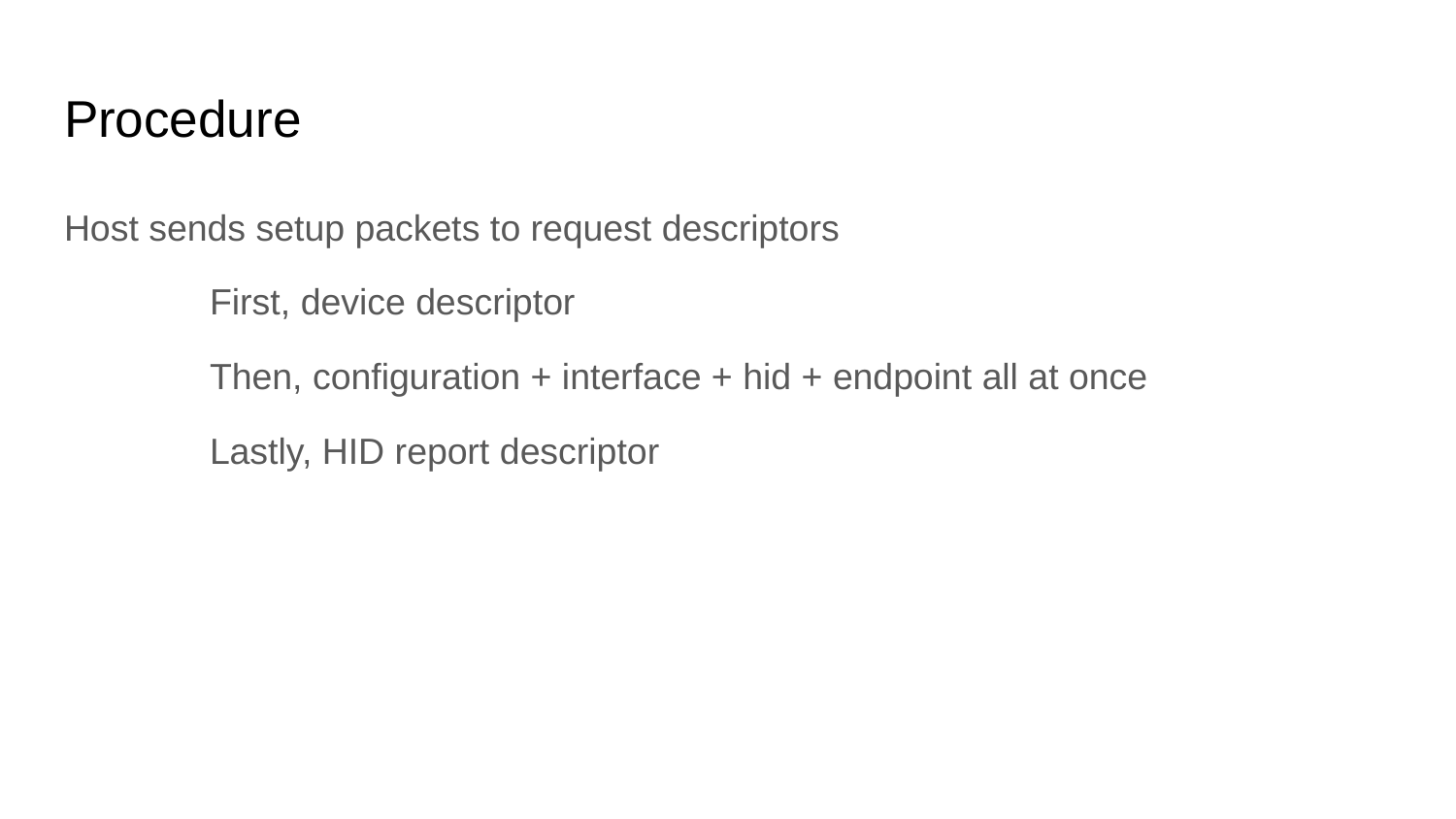

# Procedure
Host sends setup packets to request descriptors
	First, device descriptor
	Then, configuration + interface + hid + endpoint all at once
	Lastly, HID report descriptor